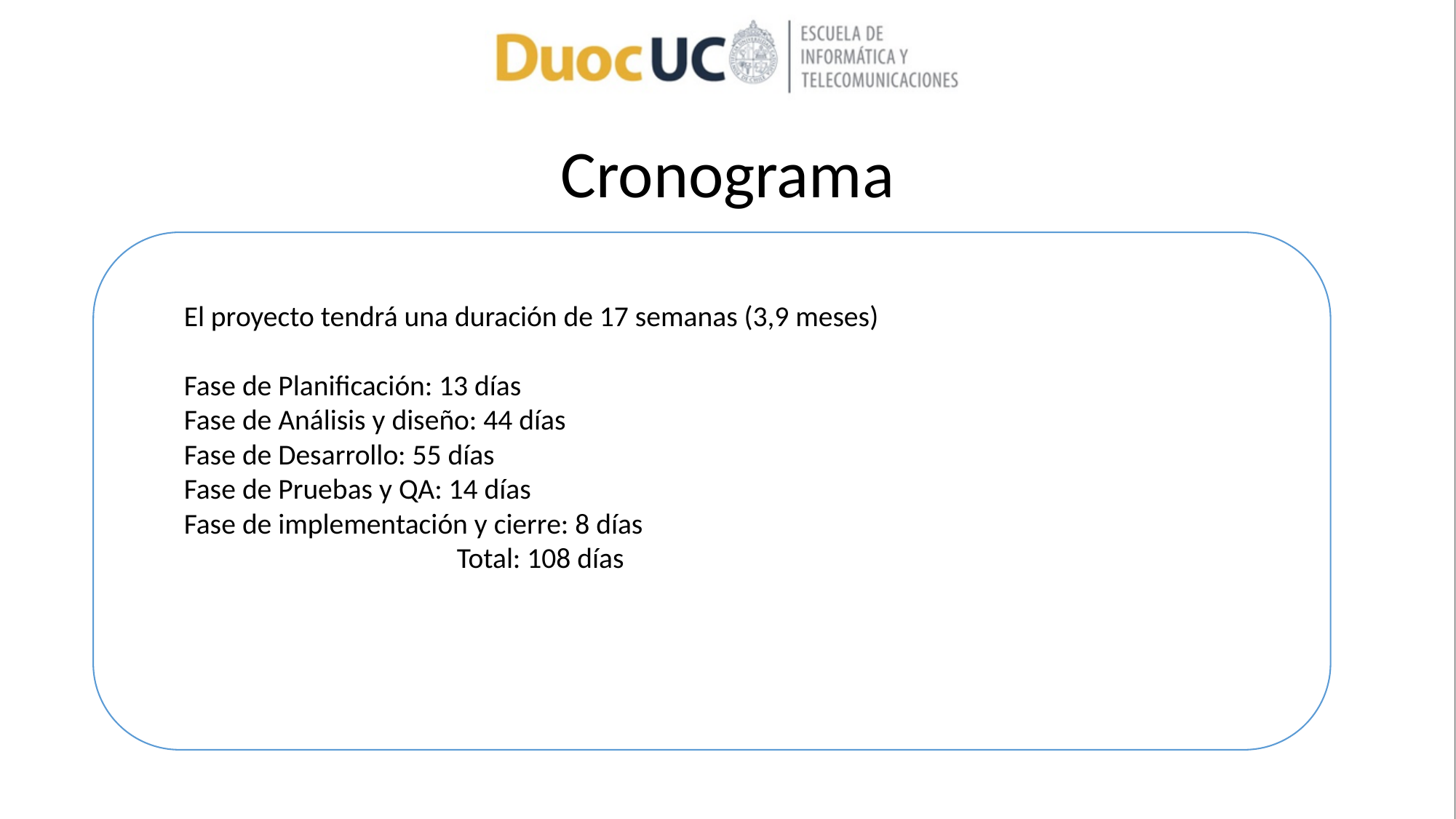

# Cronograma

El proyecto tendrá una duración de 17 semanas (3,9 meses)

Fase de Planificación: 13 días
Fase de Análisis y diseño: 44 días
Fase de Desarrollo: 55 días
Fase de Pruebas y QA: 14 días
Fase de implementación y cierre: 8 días
			Total: 108 días